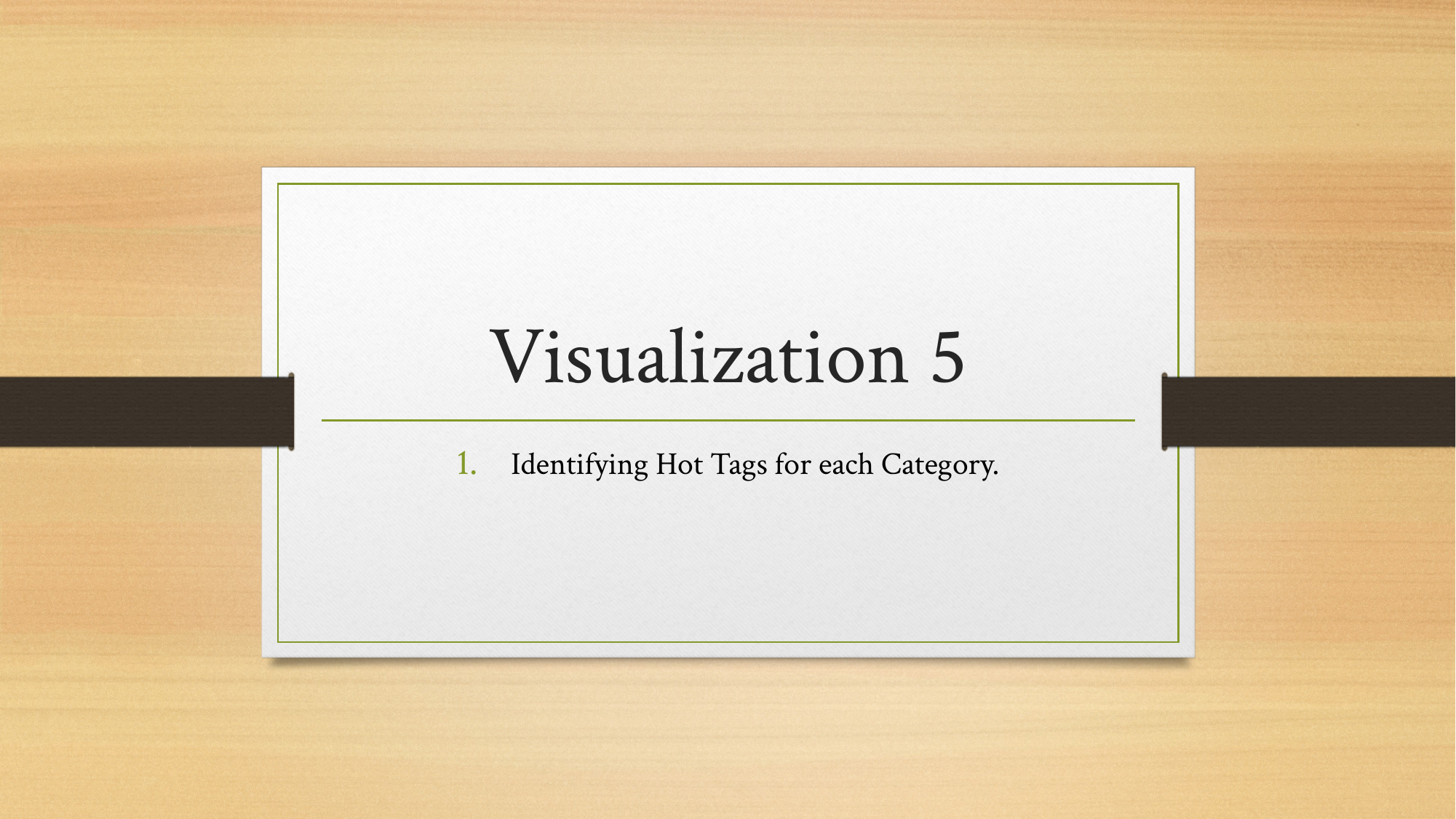

# Visualization 5
Identifying Hot Tags for each Category.